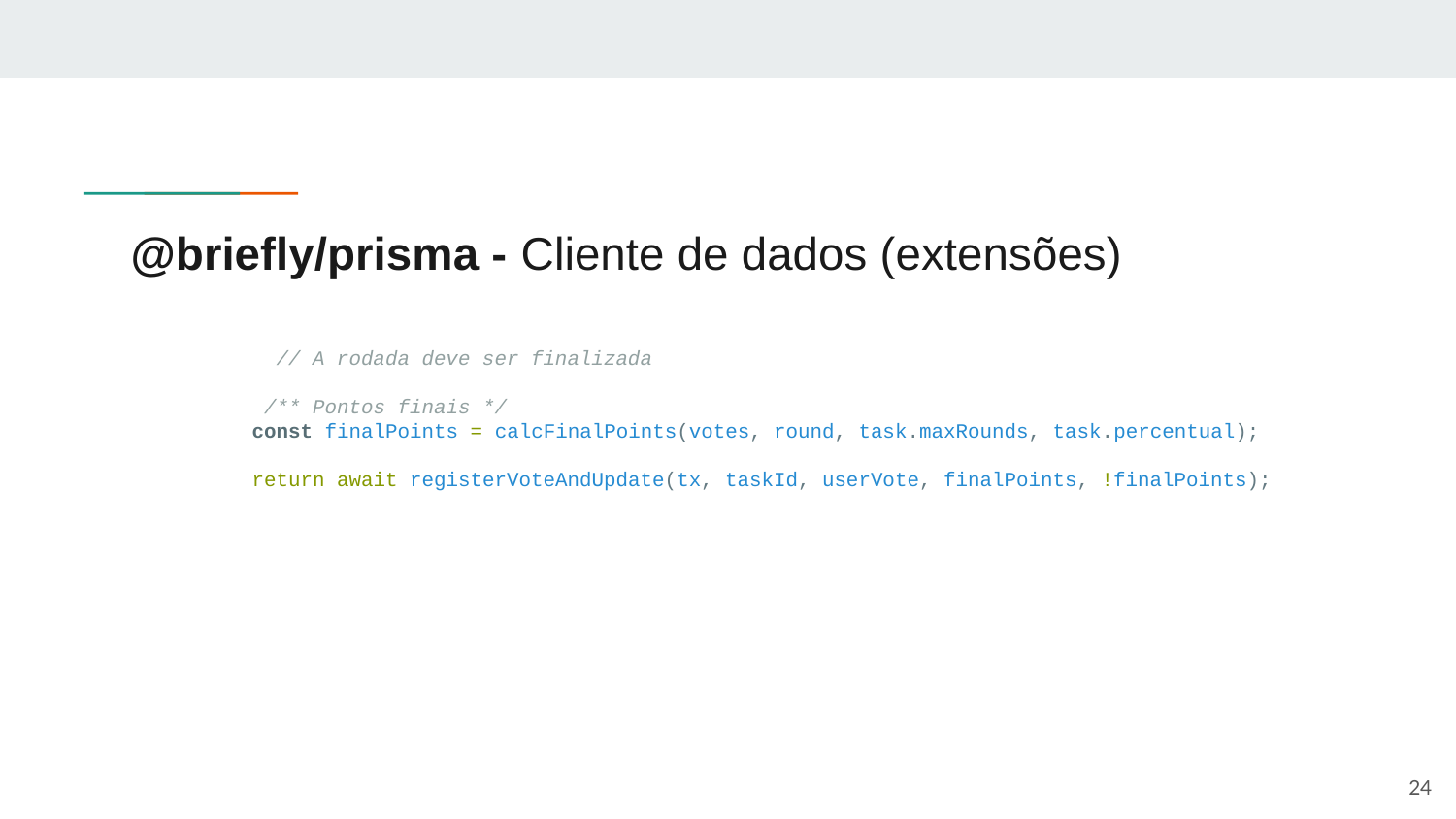

# @briefly/prisma - Cliente de dados (extensões)
// A rodada deve ser finalizada

           /** Pontos finais */
          const finalPoints = calcFinalPoints(votes, round, task.maxRounds, task.percentual);

          return await registerVoteAndUpdate(tx, taskId, userVote, finalPoints, !finalPoints);

24